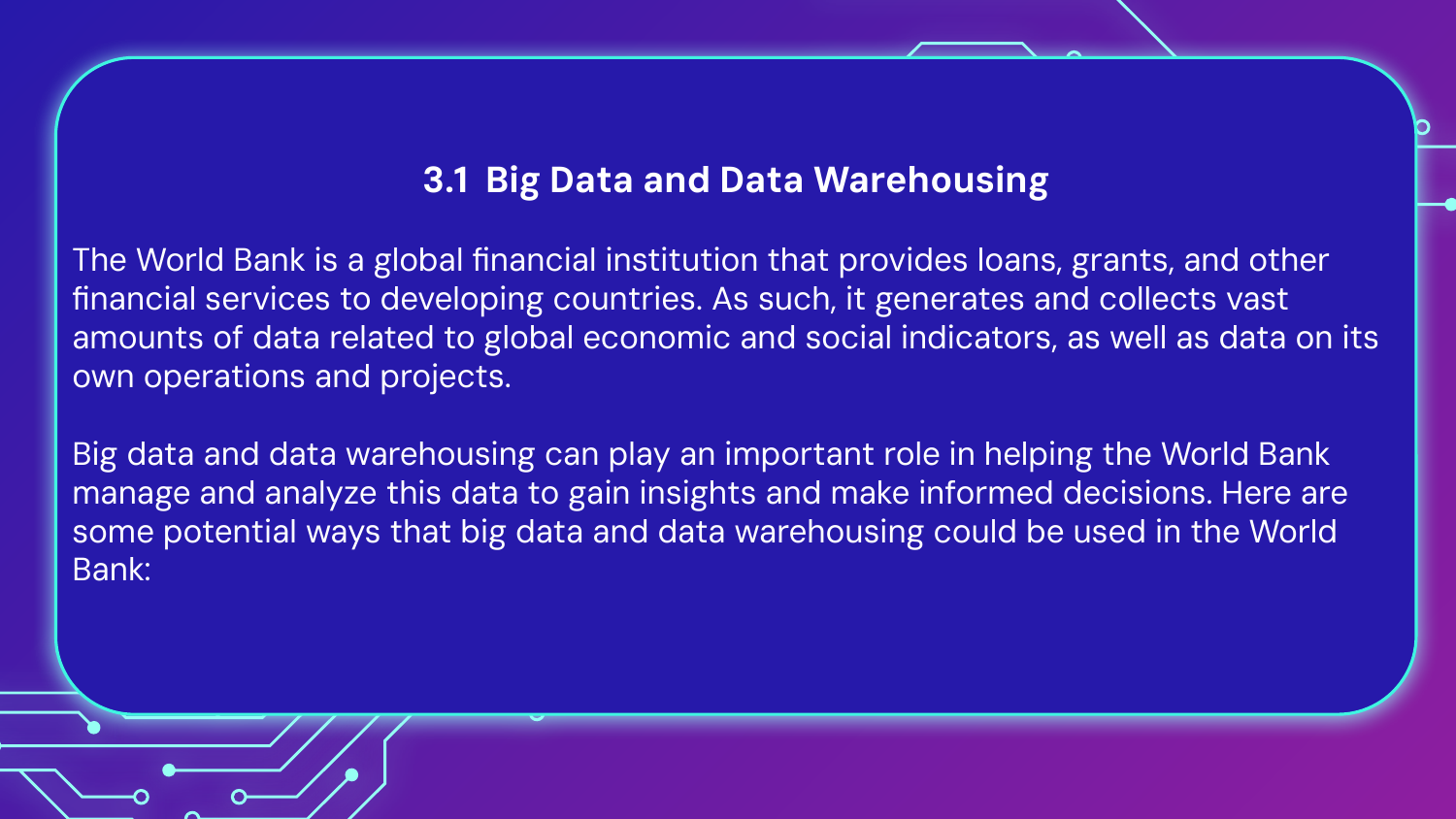

3.1  Big Data and Data Warehousing

The World Bank is a global financial institution that provides loans, grants, and other financial services to developing countries. As such, it generates and collects vast amounts of data related to global economic and social indicators, as well as data on its own operations and projects.

Big data and data warehousing can play an important role in helping the World Bank manage and analyze this data to gain insights and make informed decisions. Here are some potential ways that big data and data warehousing could be used in the World Bank: